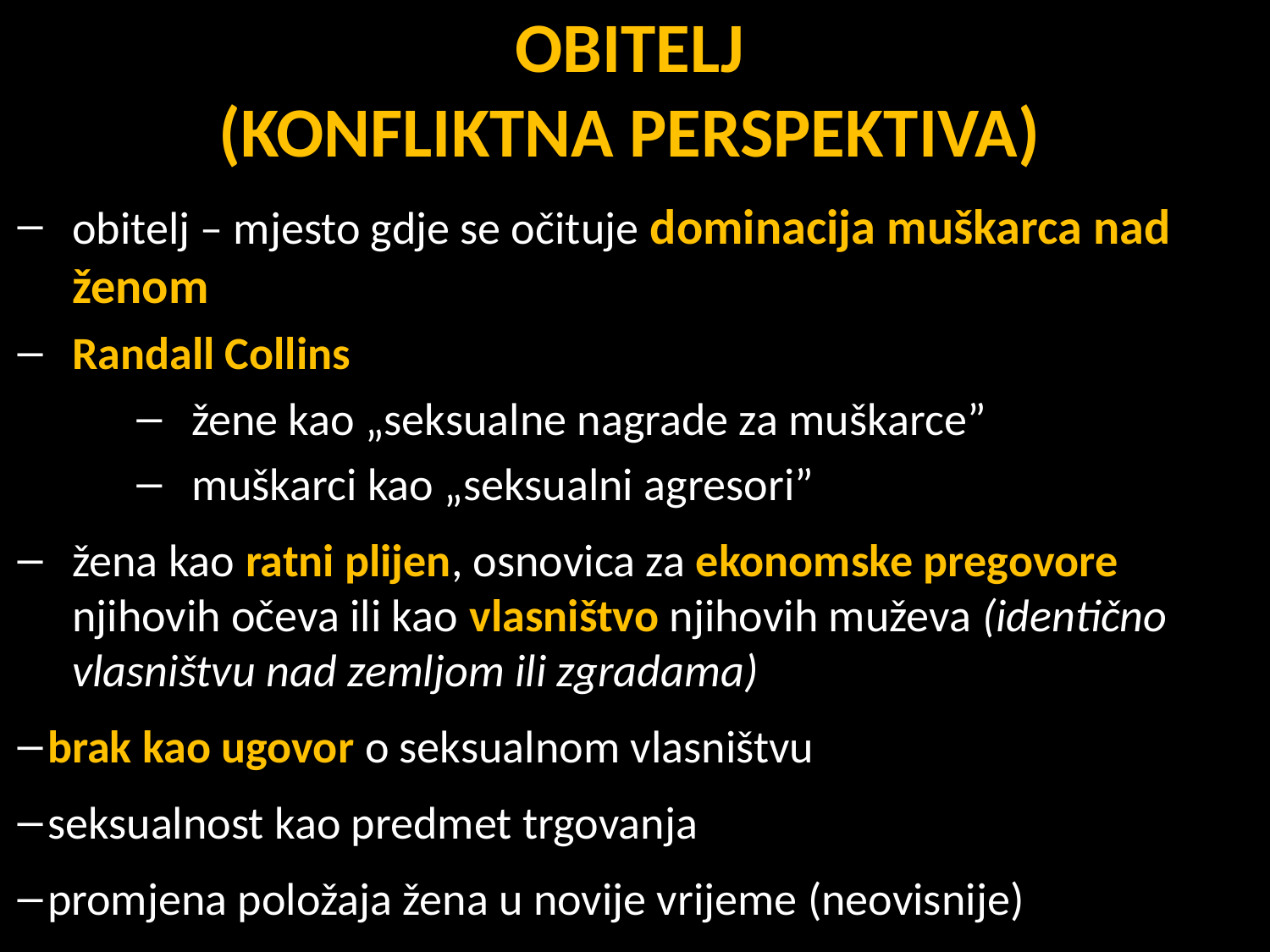

OBITELJ
(KONFLIKTNA PERSPEKTIVA)
obitelj – mjesto gdje se očituje dominacija muškarca nad ženom
Randall Collins
žene kao „seksualne nagrade za muškarce”
muškarci kao „seksualni agresori”
žena kao ratni plijen, osnovica za ekonomske pregovore njihovih očeva ili kao vlasništvo njihovih muževa (identično vlasništvu nad zemljom ili zgradama)
brak kao ugovor o seksualnom vlasništvu
seksualnost kao predmet trgovanja
promjena položaja žena u novije vrijeme (neovisnije)